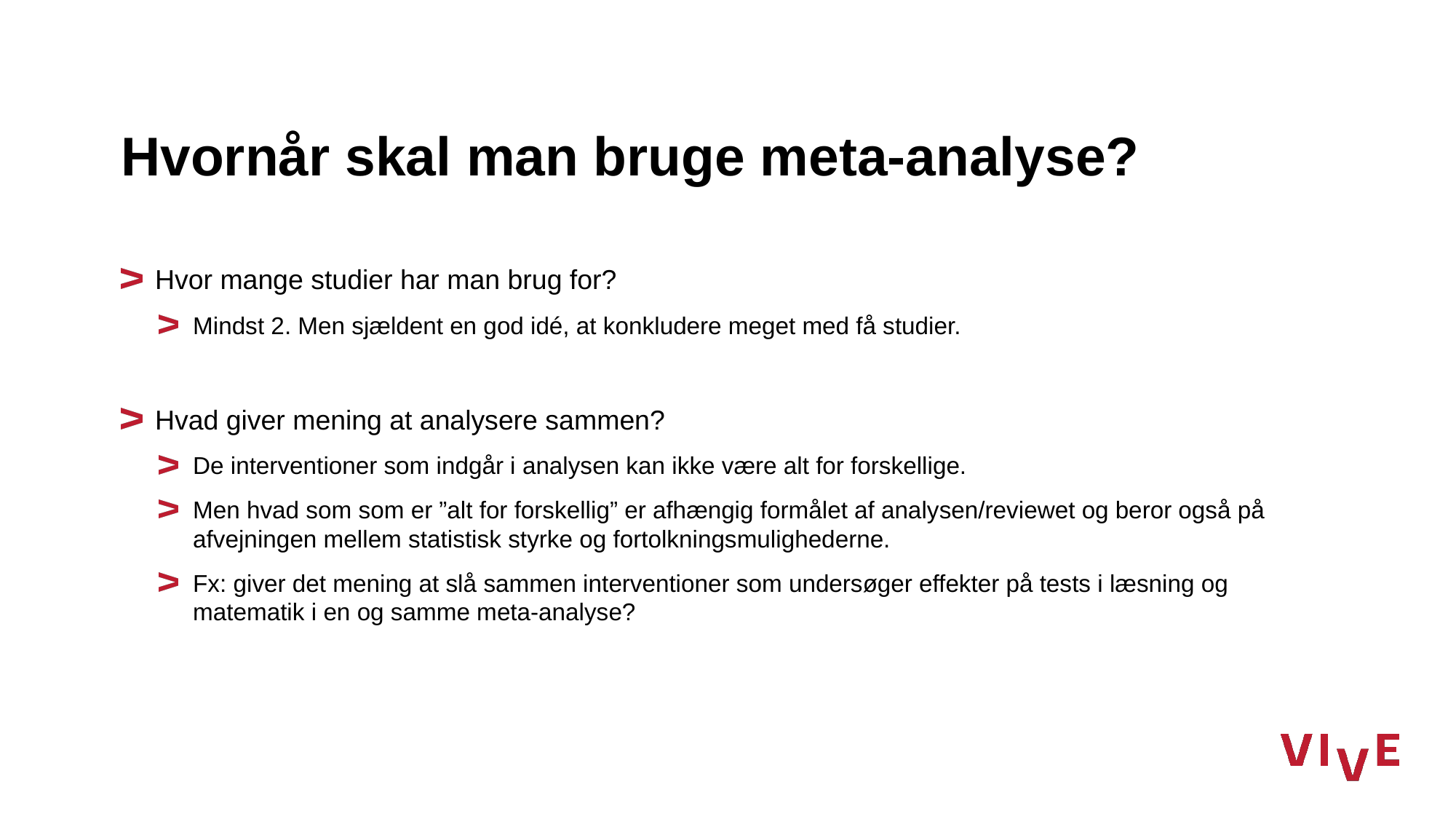

# Hvornår skal man bruge meta-analyse?
Hvor mange studier har man brug for?
Mindst 2. Men sjældent en god idé, at konkludere meget med få studier.

Hvad giver mening at analysere sammen?
De interventioner som indgår i analysen kan ikke være alt for forskellige.
Men hvad som som er ”alt for forskellig” er afhængig formålet af analysen/reviewet og beror også på afvejningen mellem statistisk styrke og fortolkningsmulighederne.
Fx: giver det mening at slå sammen interventioner som undersøger effekter på tests i læsning og matematik i en og samme meta-analyse?